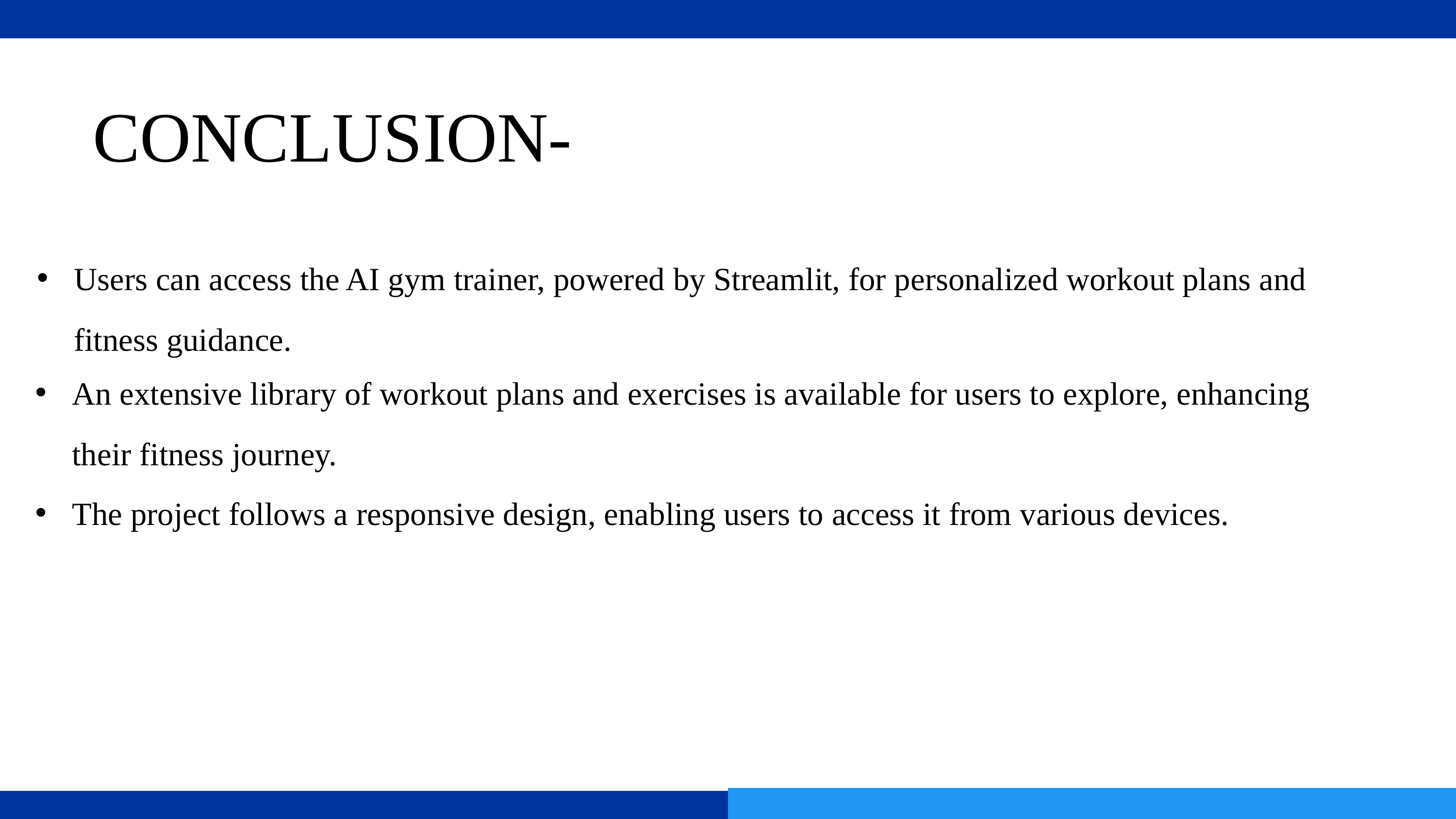

CONCLUSION-
Users can access the AI gym trainer, powered by Streamlit, for personalized workout plans and fitness guidance.
An extensive library of workout plans and exercises is available for users to explore, enhancing their fitness journey.
The project follows a responsive design, enabling users to access it from various devices.